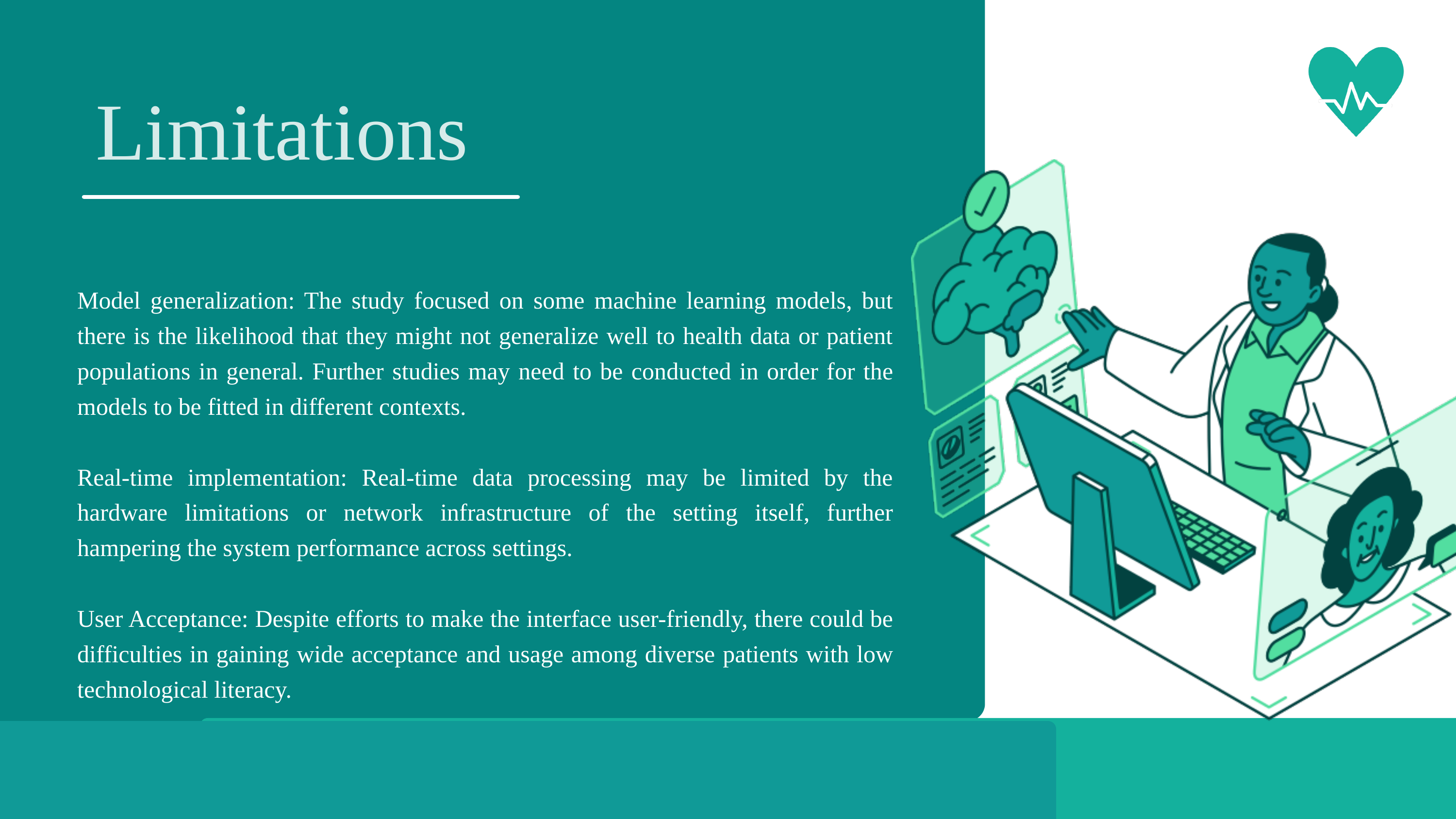

Limitations

Model generalization: The study focused on some machine learning models, but there is the likelihood that they might not generalize well to health data or patient populations in general. Further studies may need to be conducted in order for the models to be fitted in different contexts.

Real-time implementation: Real-time data processing may be limited by the hardware limitations or network infrastructure of the setting itself, further hampering the system performance across settings.

User Acceptance: Despite efforts to make the interface user-friendly, there could be difficulties in gaining wide acceptance and usage among diverse patients with low technological literacy.